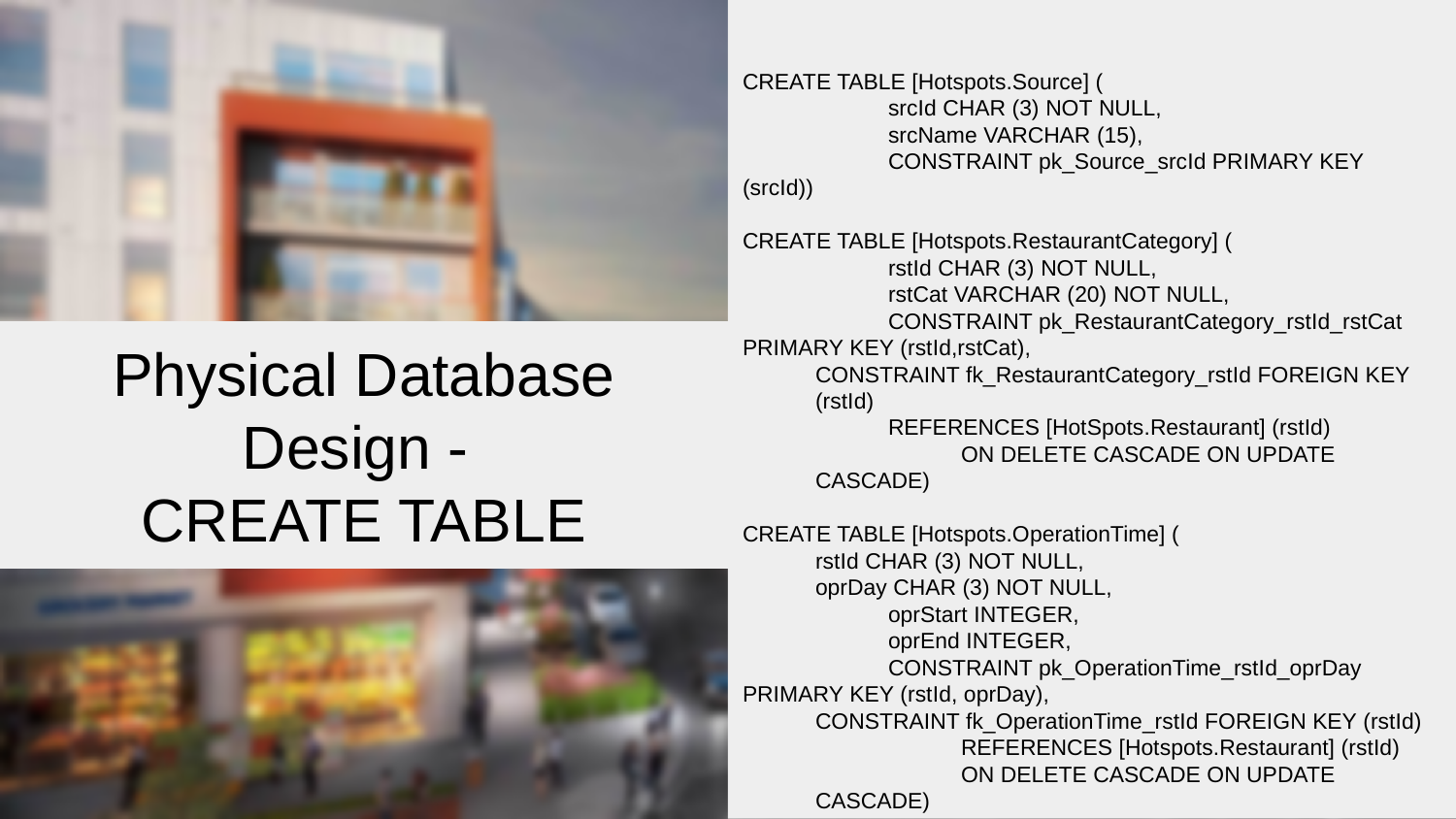

CREATE TABLE [Hotspots.Source] (
	srcId CHAR (3) NOT NULL,
	srcName VARCHAR (15),
	CONSTRAINT pk_Source_srcId PRIMARY KEY (srcId))

CREATE TABLE [Hotspots.RestaurantCategory] (
	rstId CHAR (3) NOT NULL,
	rstCat VARCHAR (20) NOT NULL,
	CONSTRAINT pk_RestaurantCategory_rstId_rstCat PRIMARY KEY (rstId,rstCat),
CONSTRAINT fk_RestaurantCategory_rstId FOREIGN KEY (rstId)
REFERENCES [HotSpots.Restaurant] (rstId)
	ON DELETE CASCADE ON UPDATE CASCADE)
​​
CREATE TABLE [Hotspots.OperationTime] (
rstId CHAR (3) NOT NULL,
oprDay CHAR (3) NOT NULL,
	oprStart INTEGER,
	oprEnd INTEGER,
	CONSTRAINT pk_OperationTime_rstId_oprDay PRIMARY KEY (rstId, oprDay),
CONSTRAINT fk_OperationTime_rstId FOREIGN KEY (rstId)
	REFERENCES [Hotspots.Restaurant] (rstId)
	ON DELETE CASCADE ON UPDATE CASCADE)

Physical Database Design -
CREATE TABLE